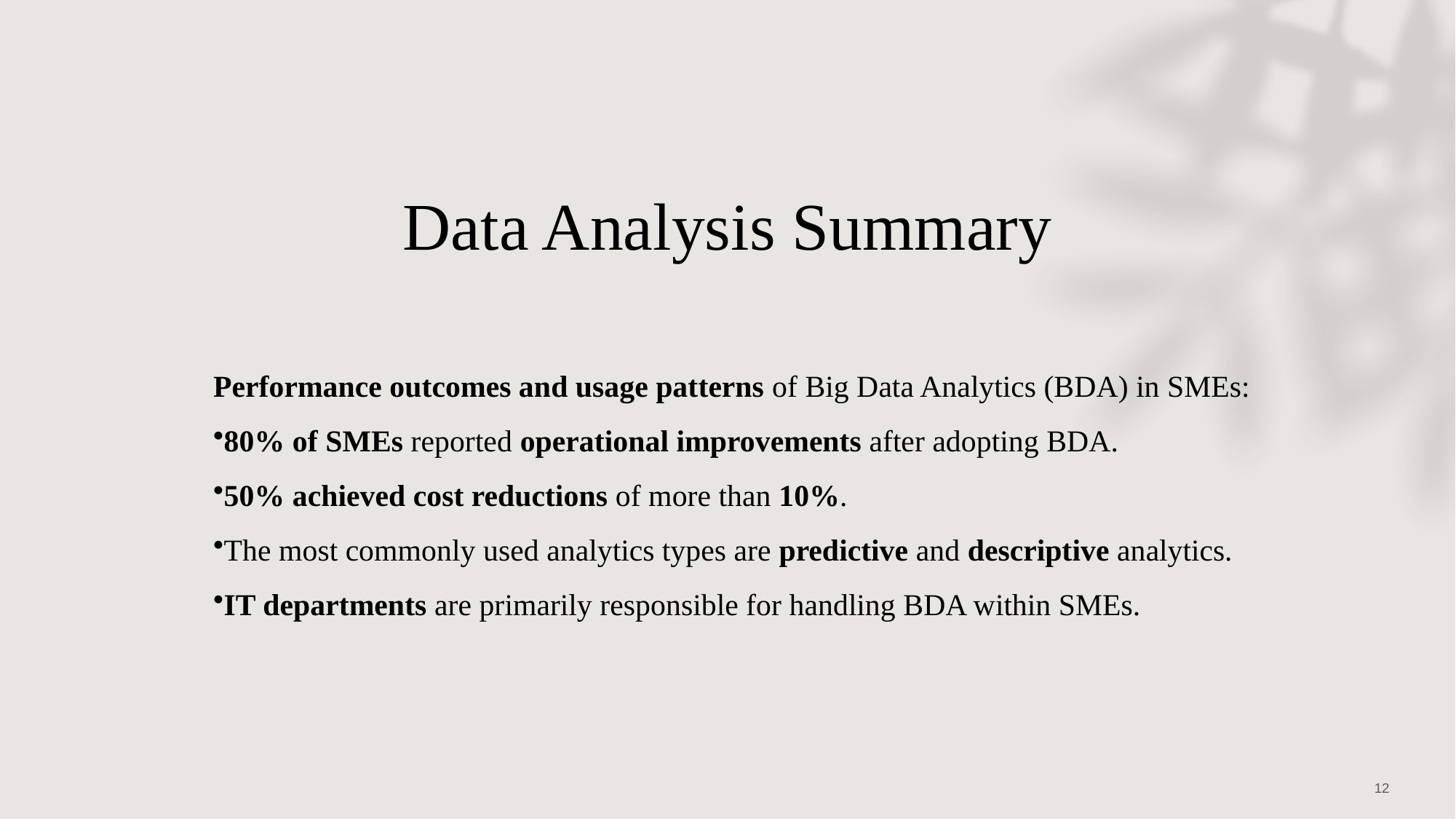

Data Analysis Summary
Performance outcomes and usage patterns of Big Data Analytics (BDA) in SMEs:
80% of SMEs reported operational improvements after adopting BDA.
50% achieved cost reductions of more than 10%.
The most commonly used analytics types are predictive and descriptive analytics.
IT departments are primarily responsible for handling BDA within SMEs.

12